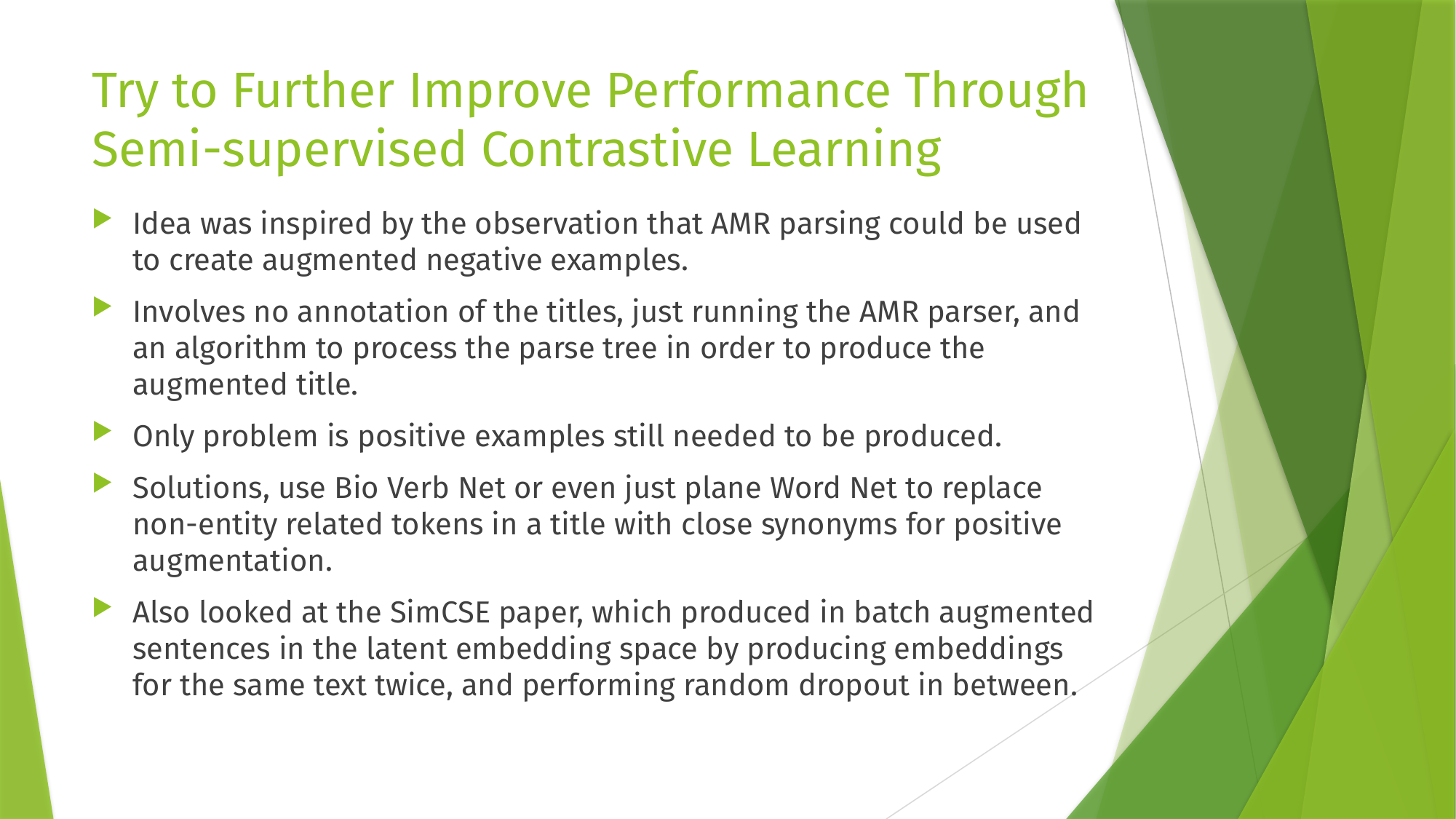

# Try to Further Improve Performance Through Semi-supervised Contrastive Learning
Idea was inspired by the observation that AMR parsing could be used to create augmented negative examples.
Involves no annotation of the titles, just running the AMR parser, and an algorithm to process the parse tree in order to produce the augmented title.
Only problem is positive examples still needed to be produced.
Solutions, use Bio Verb Net or even just plane Word Net to replace non-entity related tokens in a title with close synonyms for positive augmentation.
Also looked at the SimCSE paper, which produced in batch augmented sentences in the latent embedding space by producing embeddings for the same text twice, and performing random dropout in between.